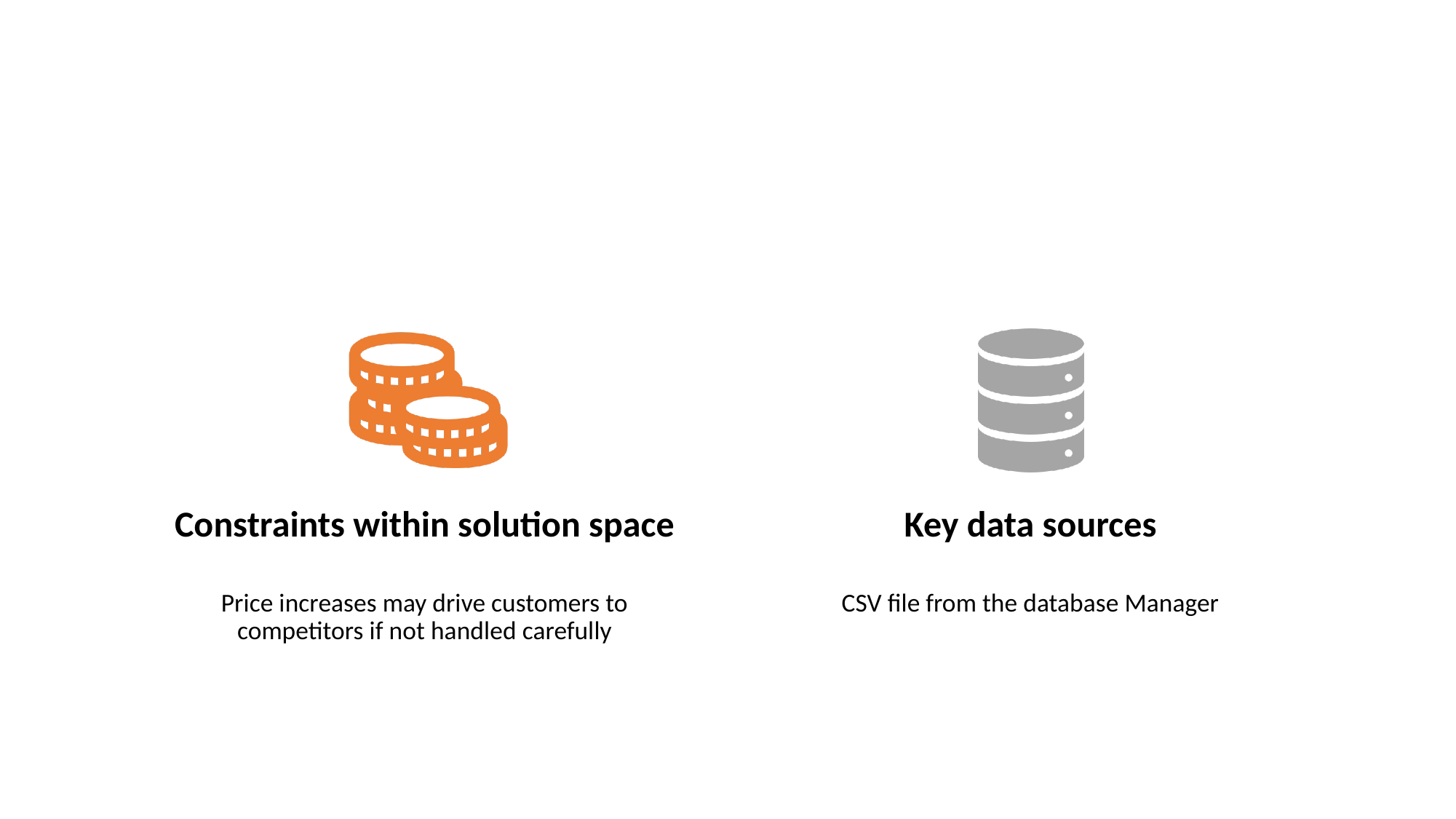

Constraints within solution space
Price increases may drive customers to competitors if not handled carefully
Key data sources
CSV file from the database Manager